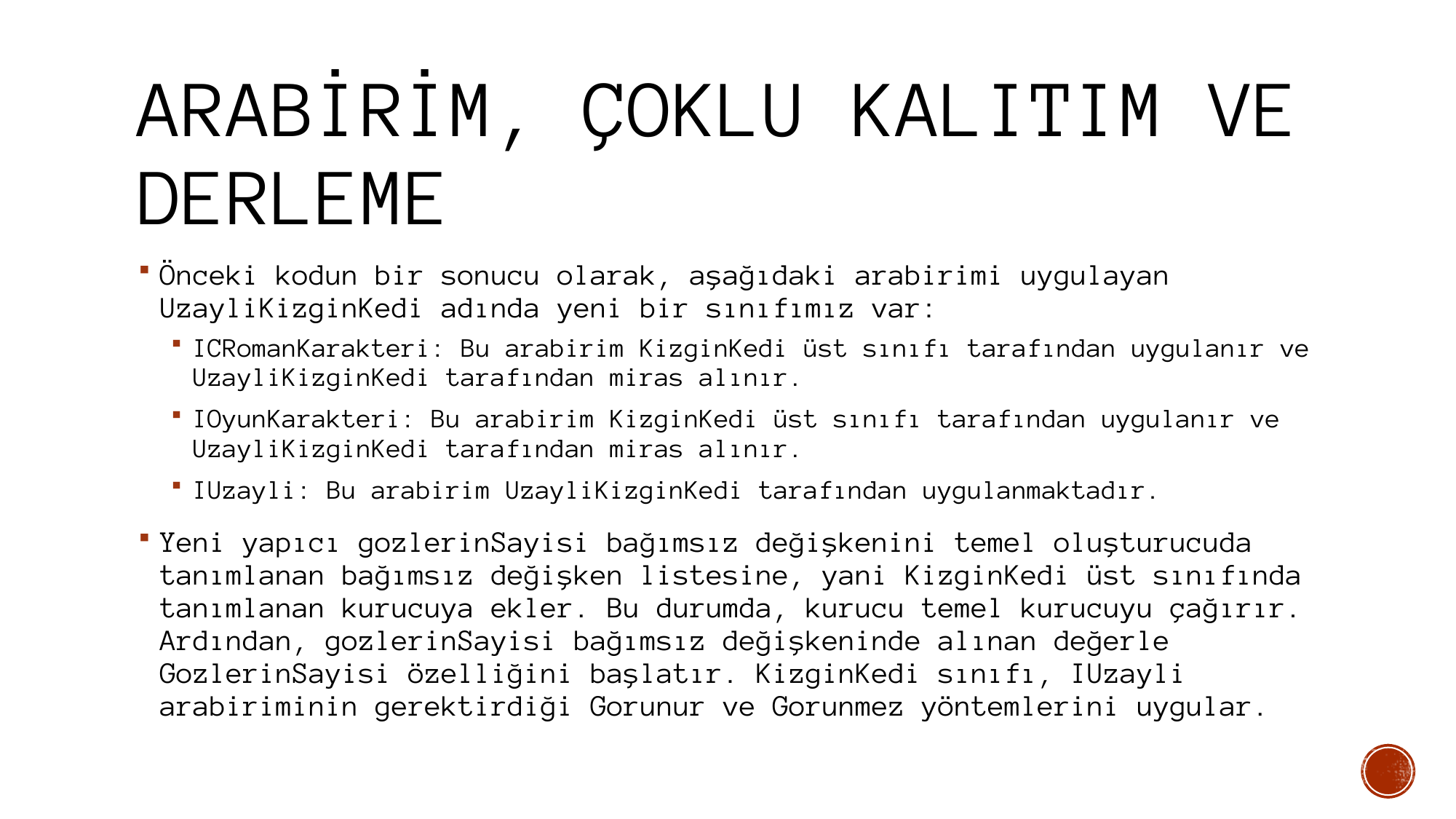

# ARABİRİM, Çoklu Kalıtım ve DERLEME
Önceki kodun bir sonucu olarak, aşağıdaki arabirimi uygulayan UzayliKizginKedi adında yeni bir sınıfımız var:
ICRomanKarakteri: Bu arabirim KizginKedi üst sınıfı tarafından uygulanır ve UzayliKizginKedi tarafından miras alınır.
IOyunKarakteri: Bu arabirim KizginKedi üst sınıfı tarafından uygulanır ve UzayliKizginKedi tarafından miras alınır.
IUzayli: Bu arabirim UzayliKizginKedi tarafından uygulanmaktadır.
Yeni yapıcı gozlerinSayisi bağımsız değişkenini temel oluşturucuda tanımlanan bağımsız değişken listesine, yani KizginKedi üst sınıfında tanımlanan kurucuya ekler. Bu durumda, kurucu temel kurucuyu çağırır. Ardından, gozlerinSayisi bağımsız değişkeninde alınan değerle GozlerinSayisi özelliğini başlatır. KizginKedi sınıfı, IUzayli arabiriminin gerektirdiği Gorunur ve Gorunmez yöntemlerini uygular.